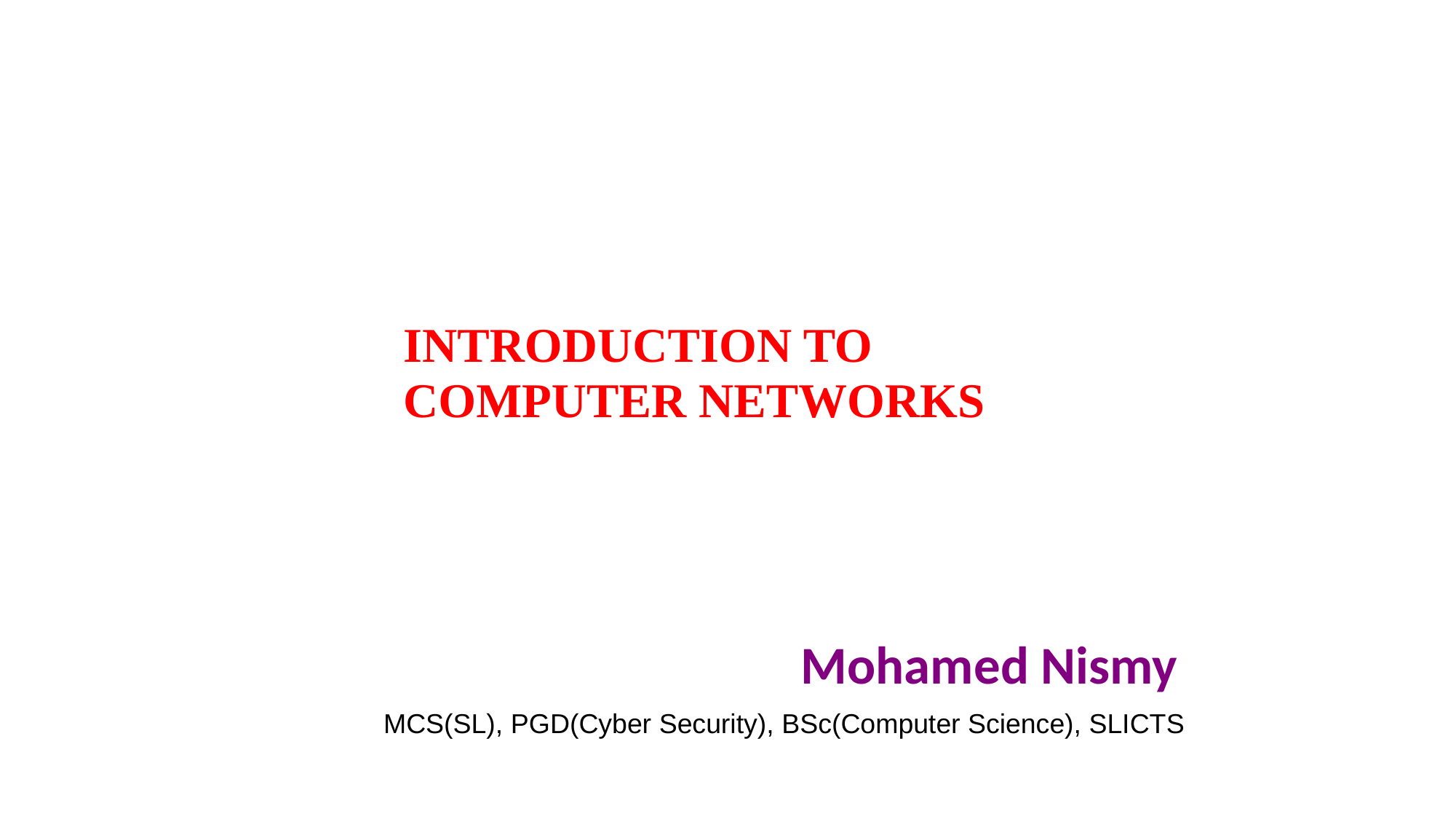

# INTRODUCTION TO COMPUTER NETWORKS
Mohamed Nismy

MCS(SL), PGD(Cyber Security), BSc(Computer Science), SLICTS